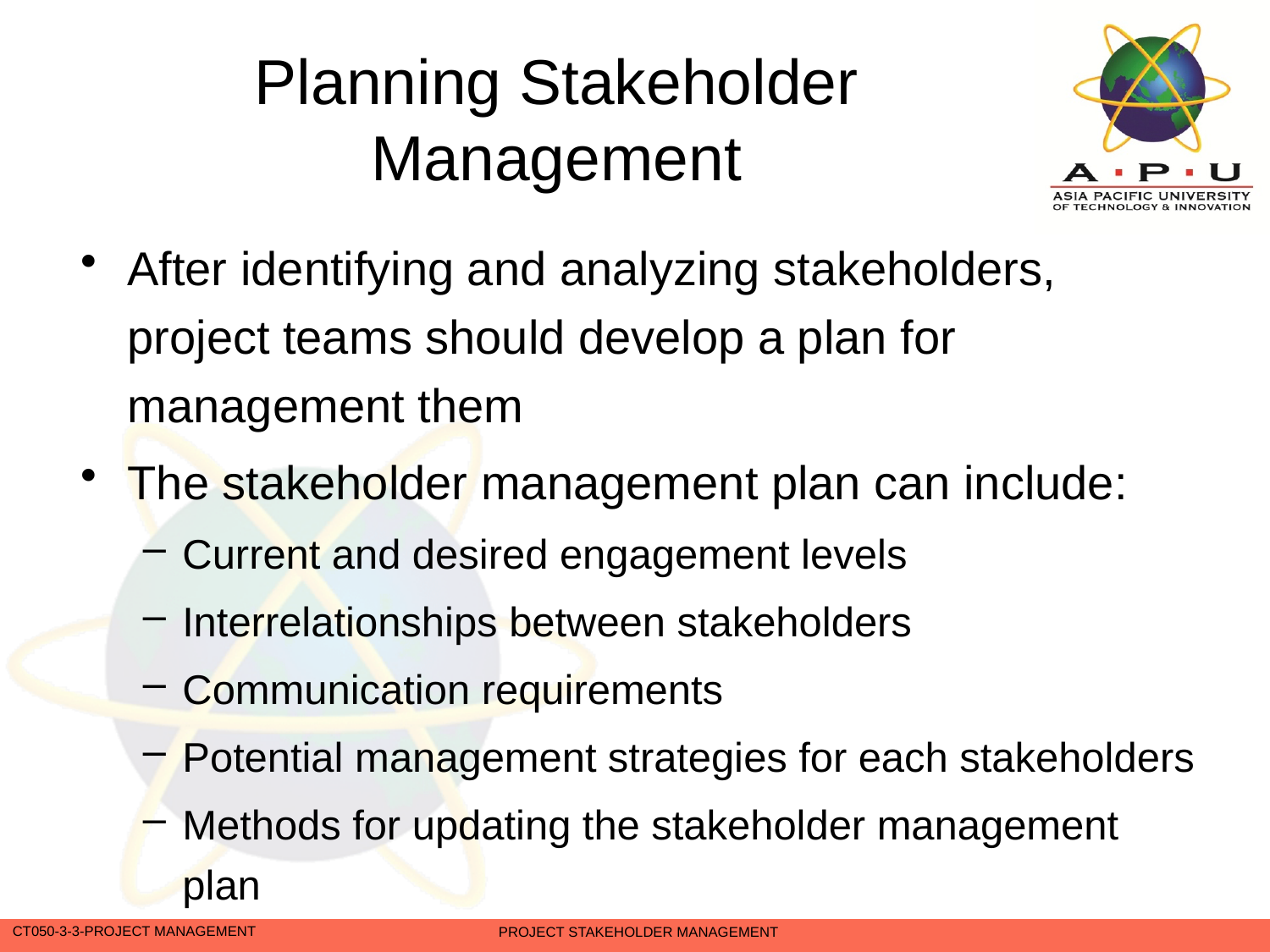

# Planning Stakeholder Management
After identifying and analyzing stakeholders, project teams should develop a plan for management them
The stakeholder management plan can include:
Current and desired engagement levels
Interrelationships between stakeholders
Communication requirements
Potential management strategies for each stakeholders
Methods for updating the stakeholder management plan